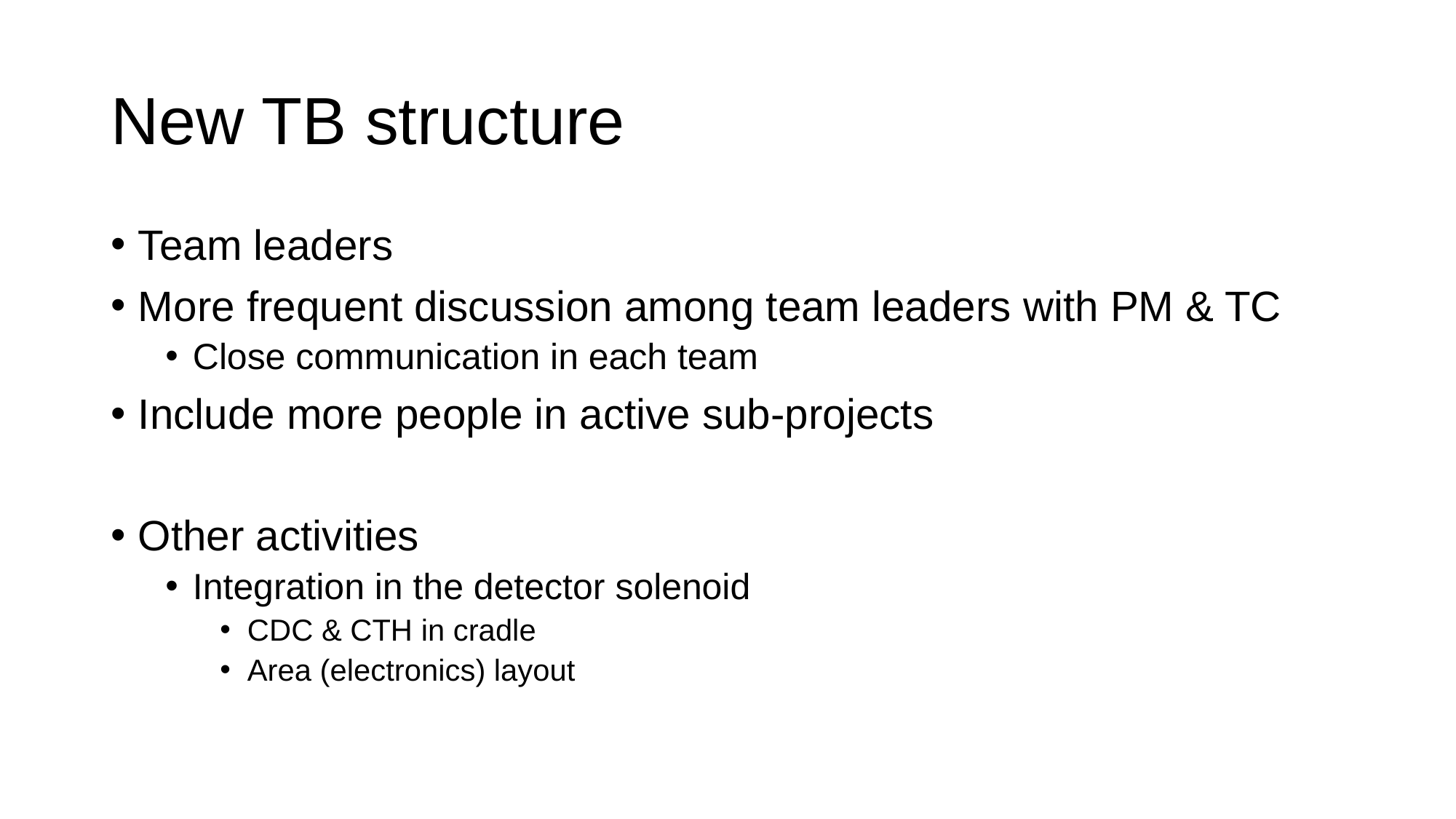

# New TB structure
Team leaders
More frequent discussion among team leaders with PM & TC
Close communication in each team
Include more people in active sub-projects

Other activities
Integration in the detector solenoid
CDC & CTH in cradle
Area (electronics) layout